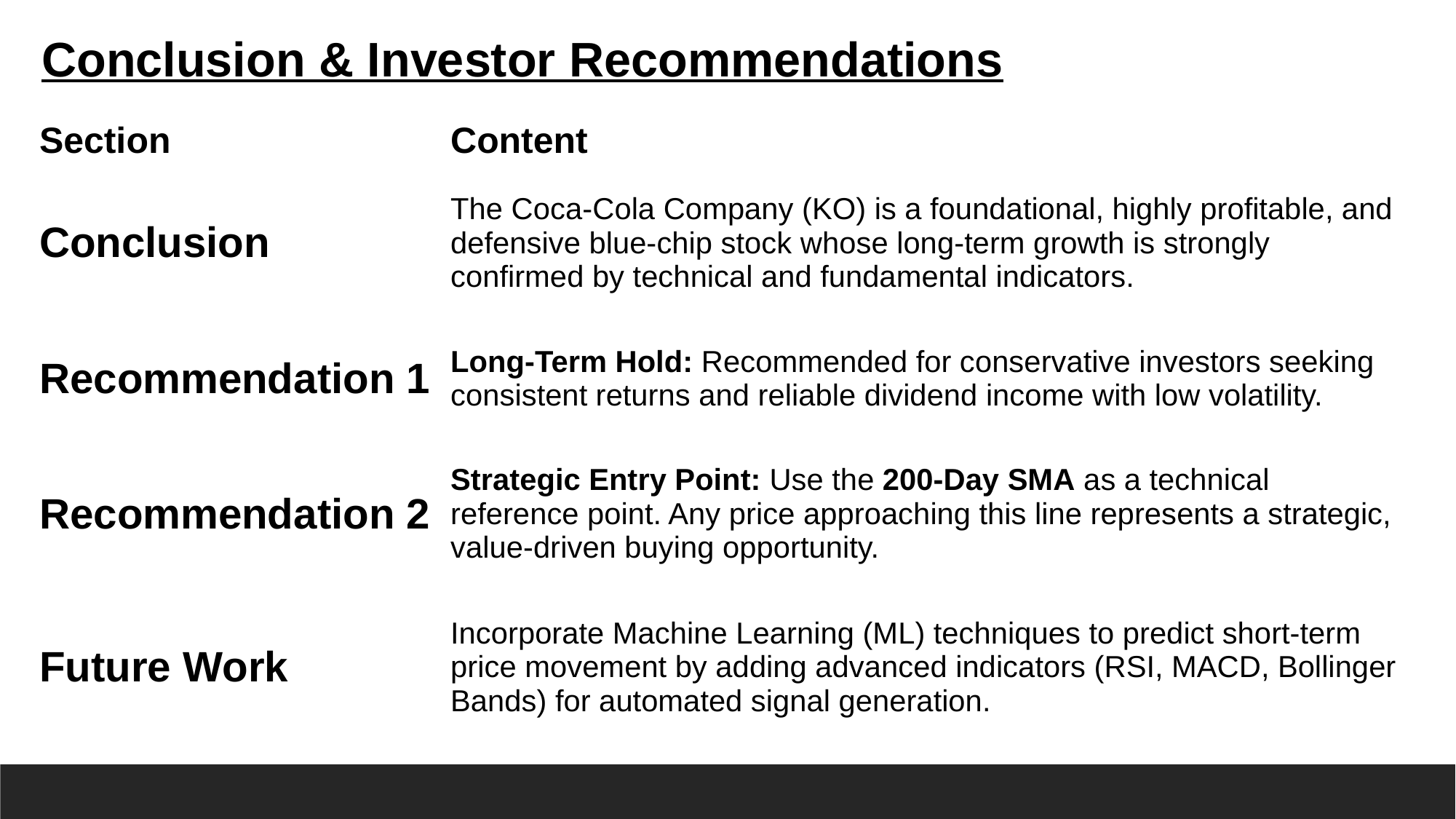

Conclusion & Investor Recommendations
| Section | Content |
| --- | --- |
| Conclusion | The Coca-Cola Company (KO) is a foundational, highly profitable, and defensive blue-chip stock whose long-term growth is strongly confirmed by technical and fundamental indicators. |
| Recommendation 1 | Long-Term Hold: Recommended for conservative investors seeking consistent returns and reliable dividend income with low volatility. |
| Recommendation 2 | Strategic Entry Point: Use the 200-Day SMA as a technical reference point. Any price approaching this line represents a strategic, value-driven buying opportunity. |
| Future Work | Incorporate Machine Learning (ML) techniques to predict short-term price movement by adding advanced indicators (RSI, MACD, Bollinger Bands) for automated signal generation. |